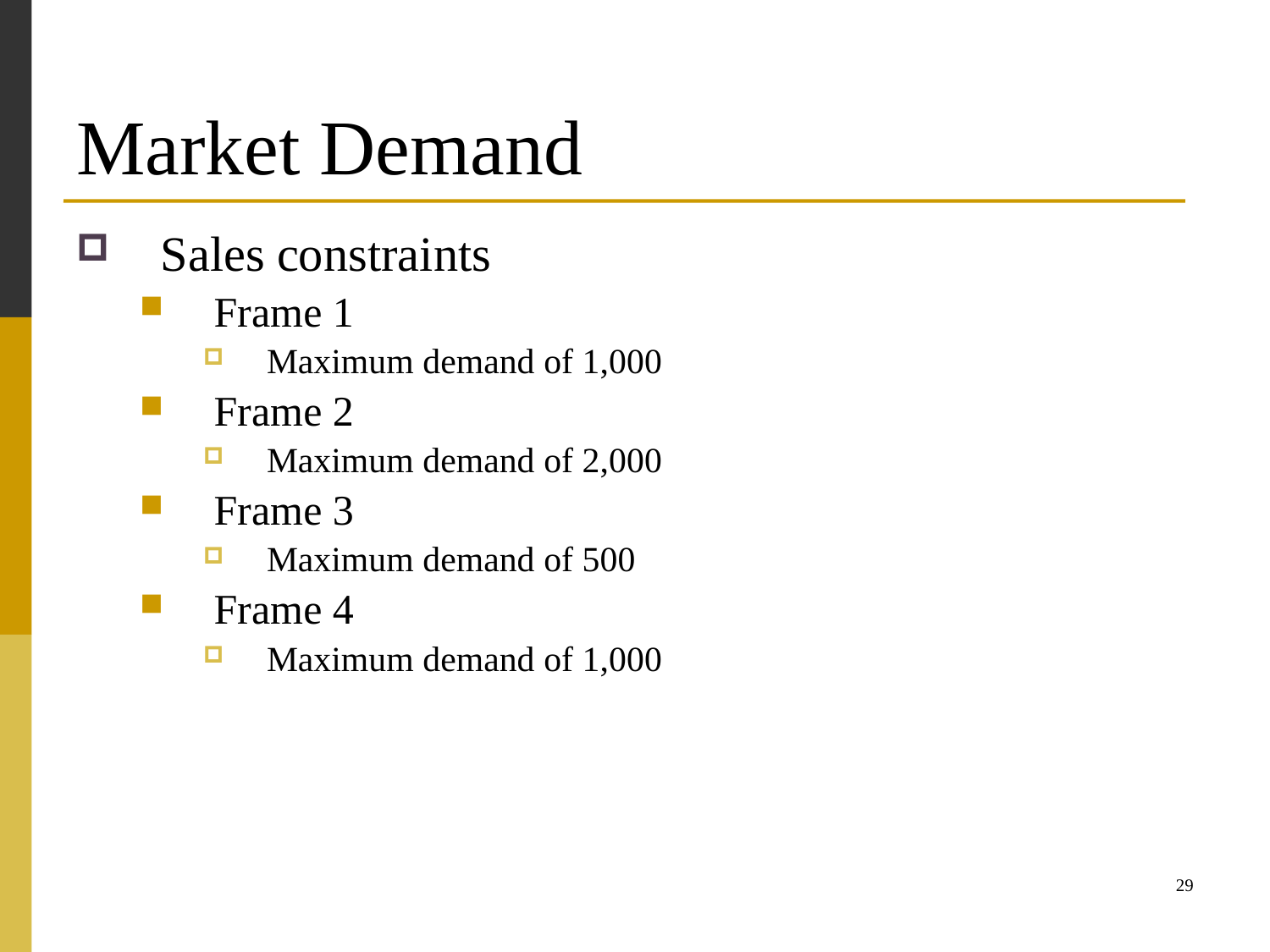

# Market Demand
Sales constraints
Frame 1
Maximum demand of 1,000
Frame 2
Maximum demand of 2,000
Frame 3
Maximum demand of 500
Frame 4
Maximum demand of 1,000
29